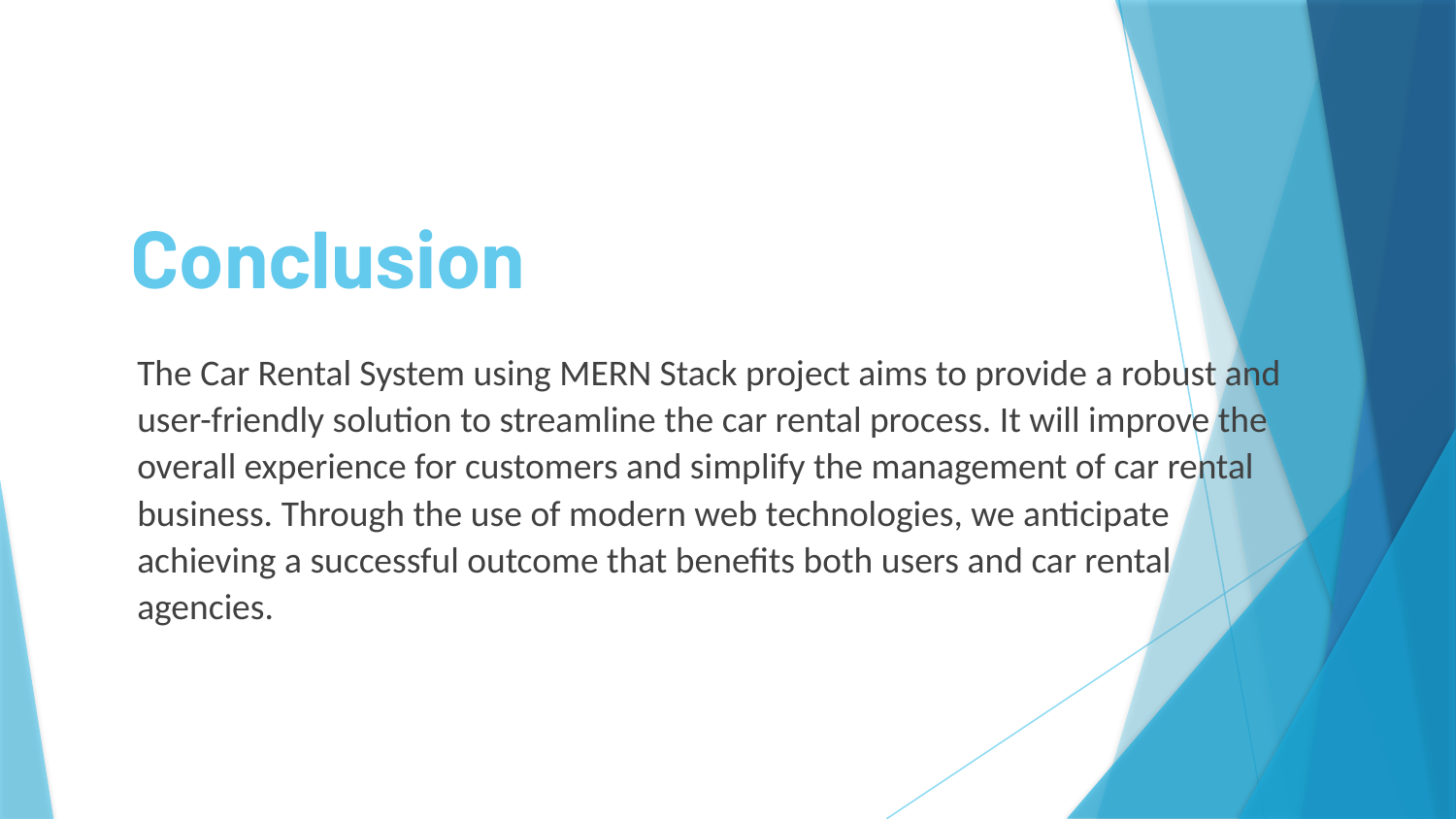

# Conclusion

The Car Rental System using MERN Stack project aims to provide a robust and user-friendly solution to streamline the car rental process. It will improve the overall experience for customers and simplify the management of car rental business. Through the use of modern web technologies, we anticipate achieving a successful outcome that benefits both users and car rental agencies.